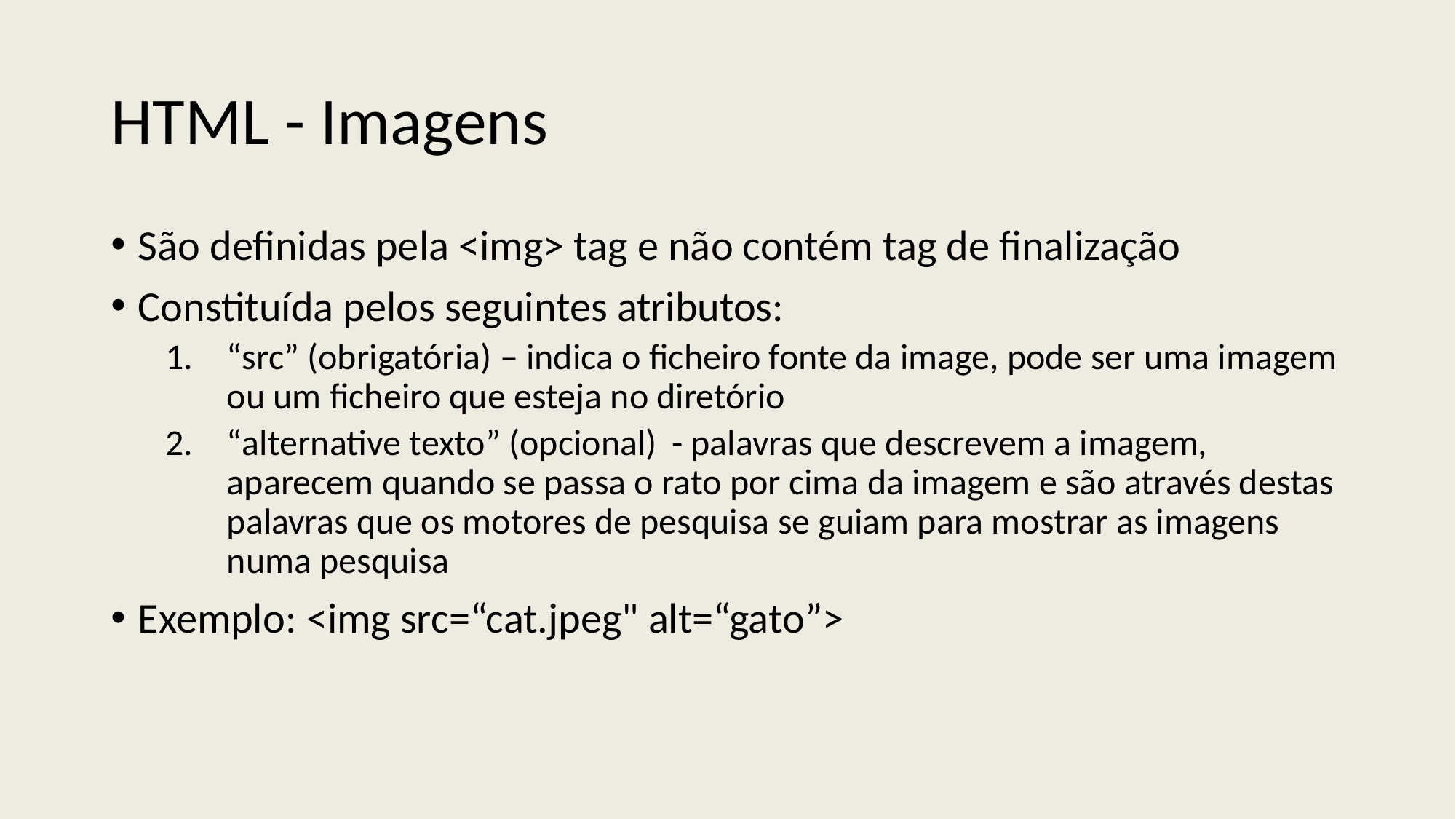

# HTML - Imagens
São definidas pela <img> tag e não contém tag de finalização
Constituída pelos seguintes atributos:
“src” (obrigatória) – indica o ficheiro fonte da image, pode ser uma imagem ou um ficheiro que esteja no diretório
“alternative texto” (opcional)	 - palavras que descrevem a imagem, aparecem quando se passa o rato por cima da imagem e são através destas palavras que os motores de pesquisa se guiam para mostrar as imagens numa pesquisa
Exemplo: <img src=“cat.jpeg" alt=“gato”>